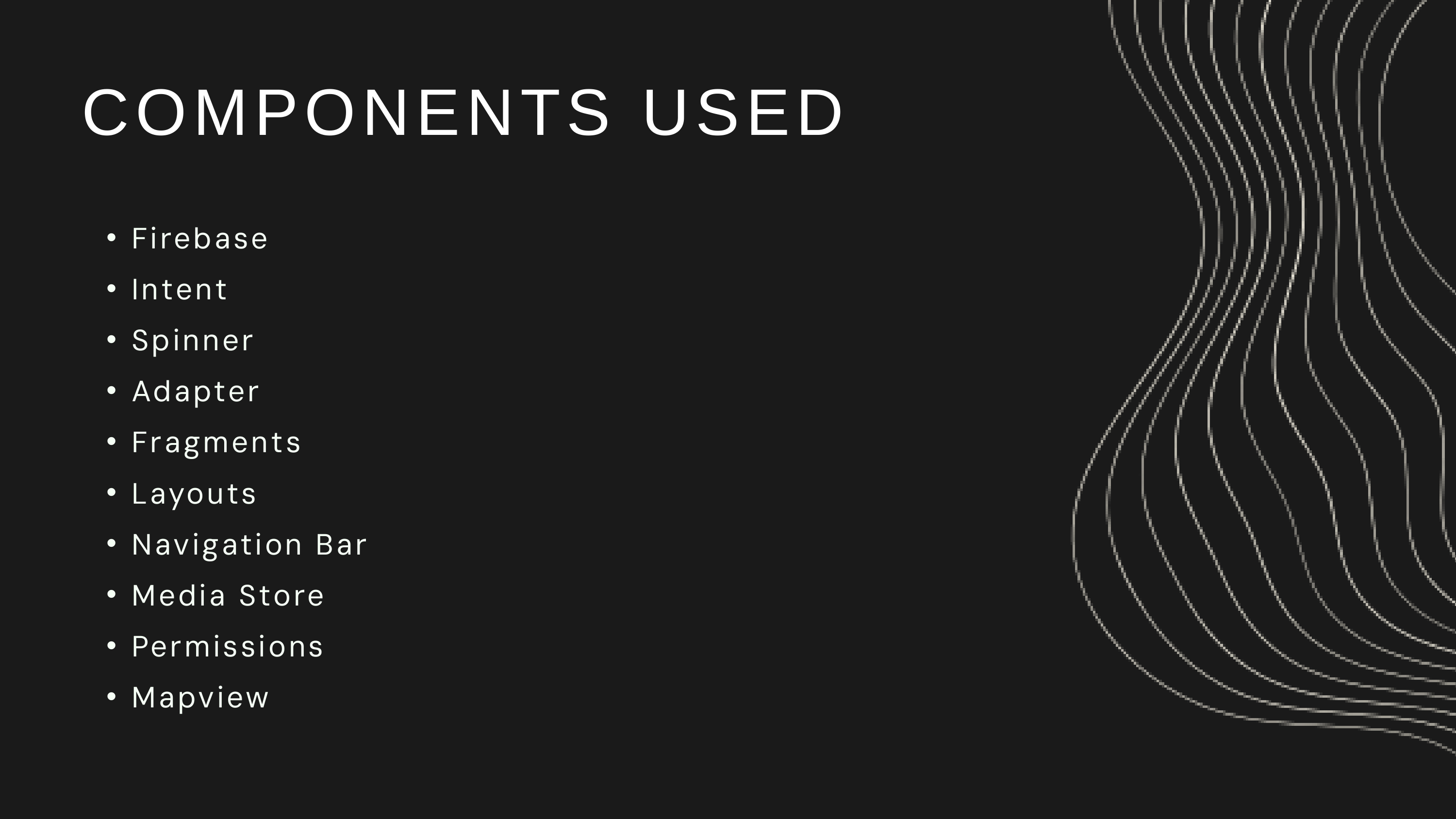

COMPONENTS USED
Firebase
Intent
Spinner
Adapter
Fragments
Layouts
Navigation Bar
Media Store
Permissions
Mapview